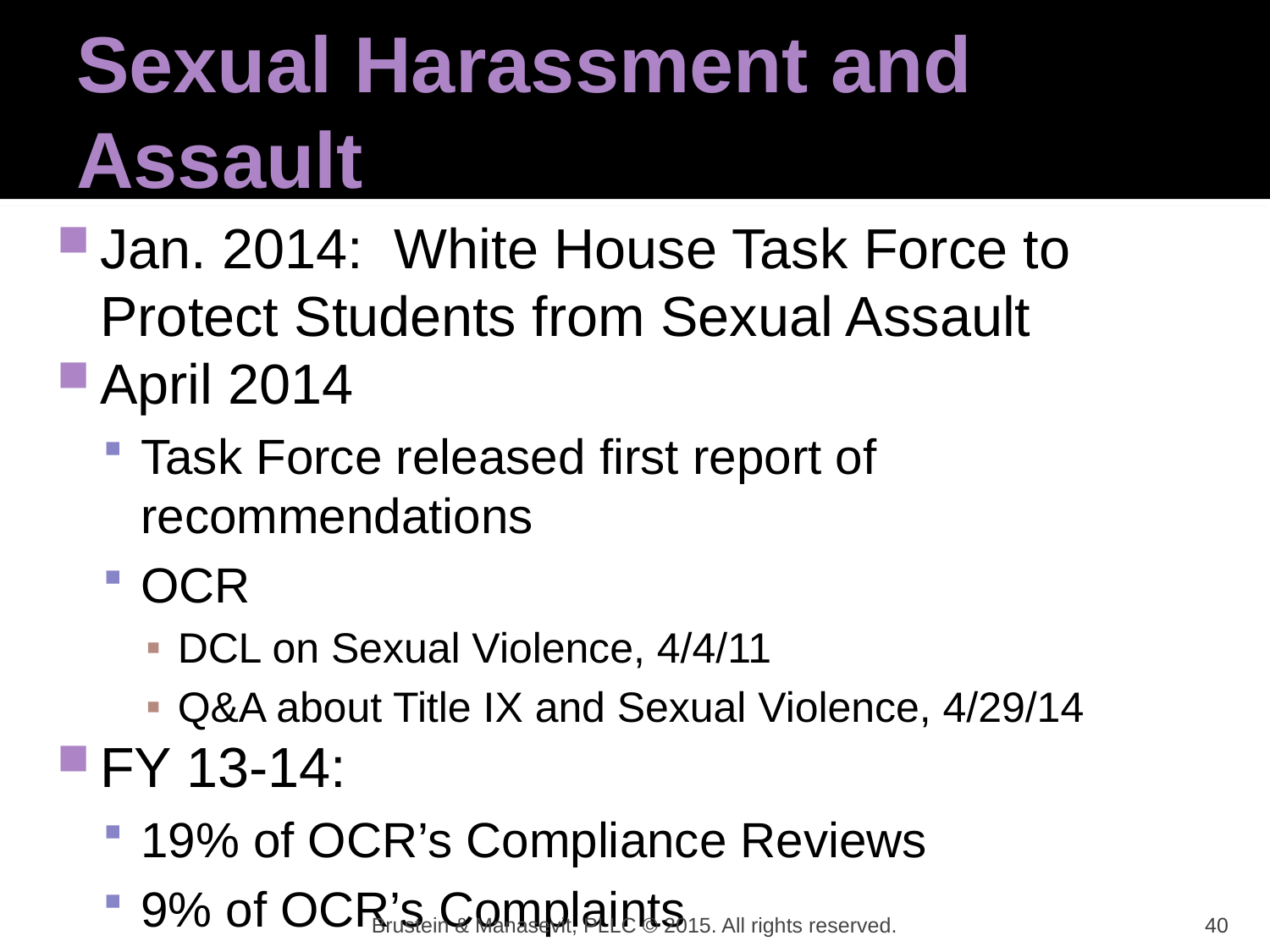

# Sexual Harassment and Assault
Jan. 2014:  White House Task Force to Protect Students from Sexual Assault
April 2014
Task Force released first report of recommendations
OCR
DCL on Sexual Violence, 4/4/11
Q&A about Title IX and Sexual Violence, 4/29/14
FY 13-14:
19% of OCR’s Compliance Reviews
9% of OCR’s Complaints

Brustein & Manasevit, PLLC © 2015. All rights reserved.
40